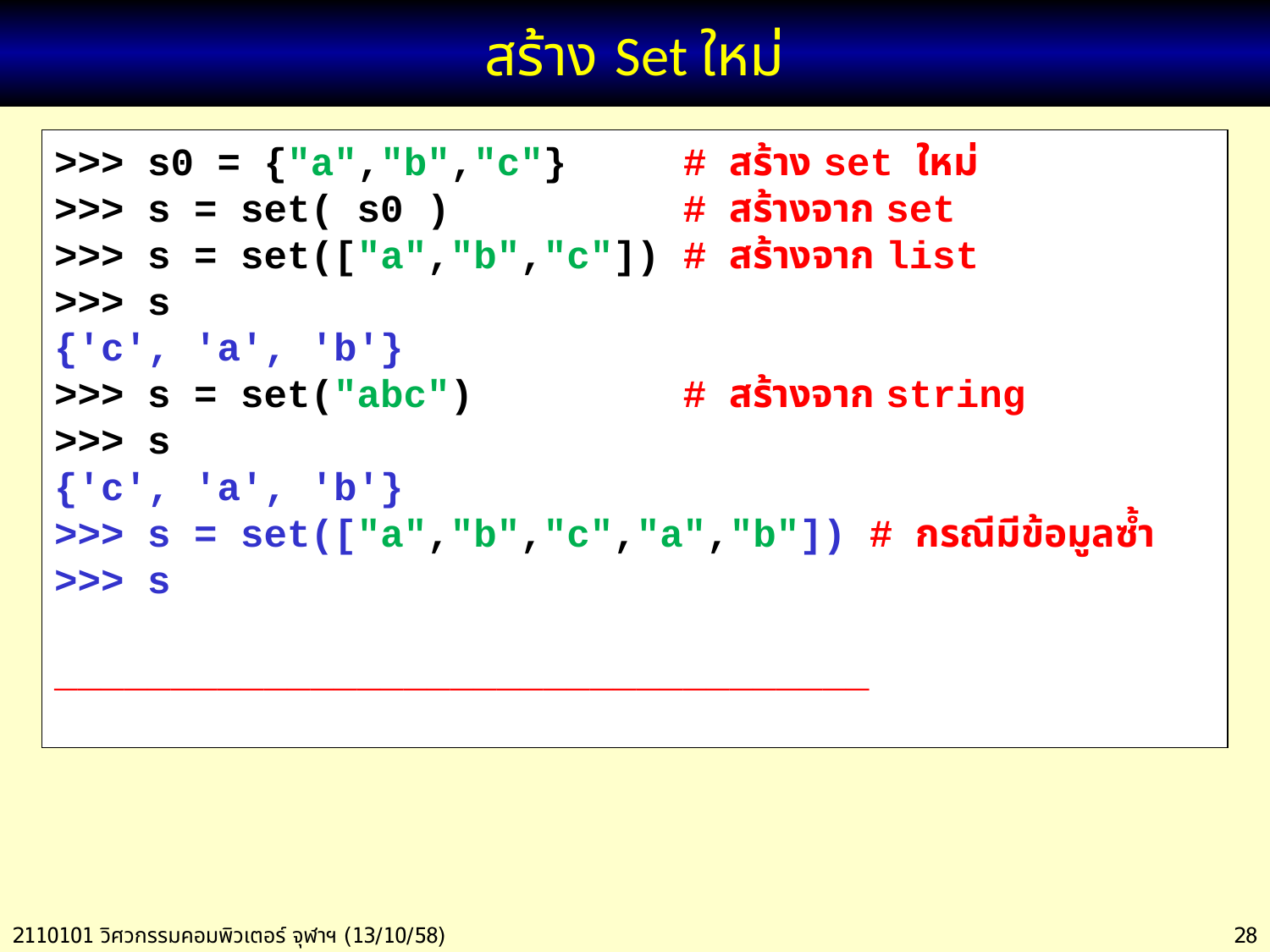

# สร้าง Set ใหม่
>>> s0 = {"a","b","c"}     # สร้าง set ใหม่
>>> s = set( s0 )          # สร้างจาก set
>>> s = set(["a","b","c"]) # สร้างจาก list
>>> s
{'c', 'a', 'b'}
>>> s = set("abc")         # สร้างจาก string
>>> s
{'c', 'a', 'b'}
>>> s = set(["a","b","c","a","b"]) # กรณีมีข้อมูลซ้ำ
>>> s

___________________________________